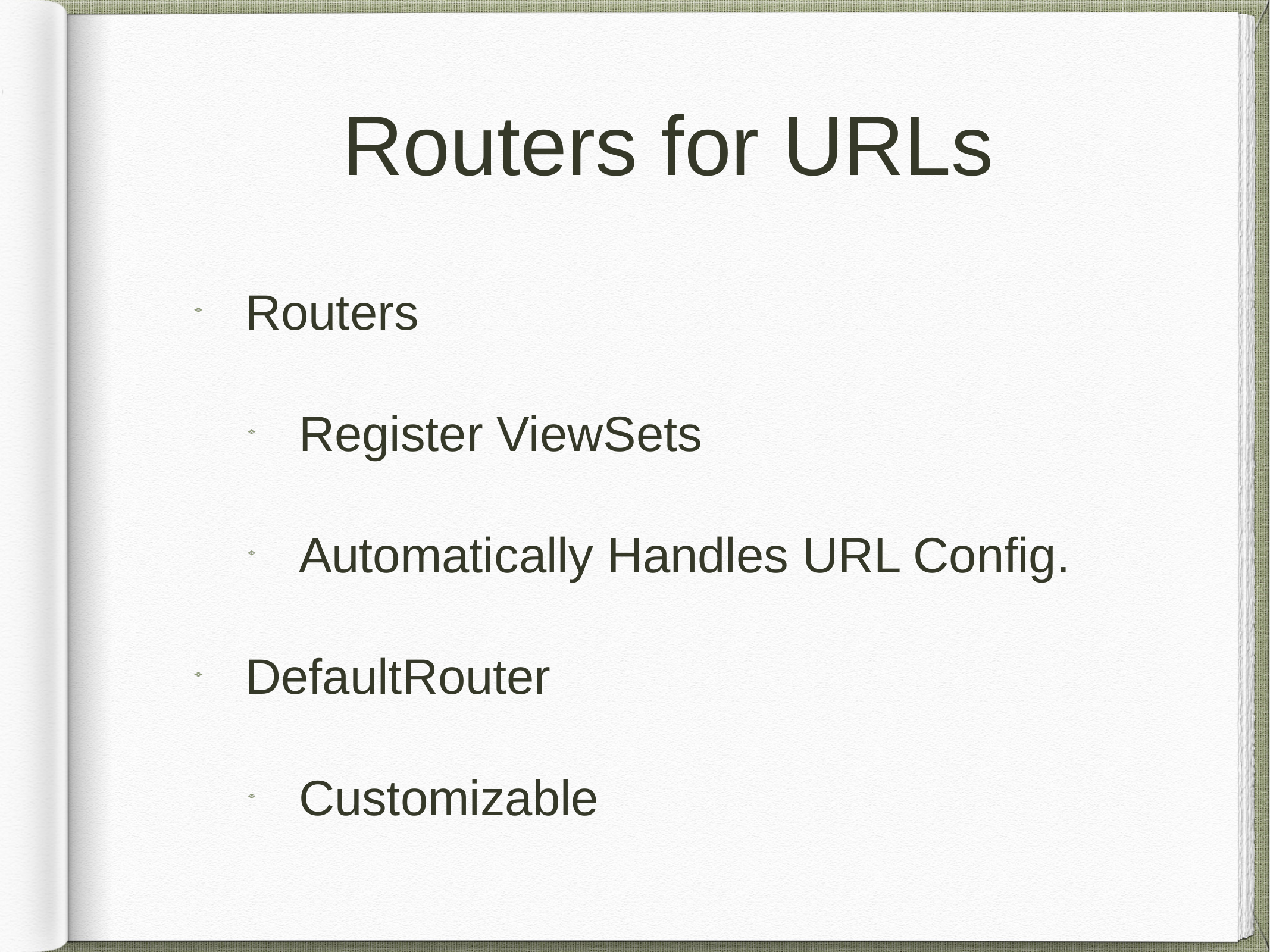

# Routers for URLs
Routers
Register ViewSets
Automatically Handles URL Config.
DefaultRouter
Customizable
47